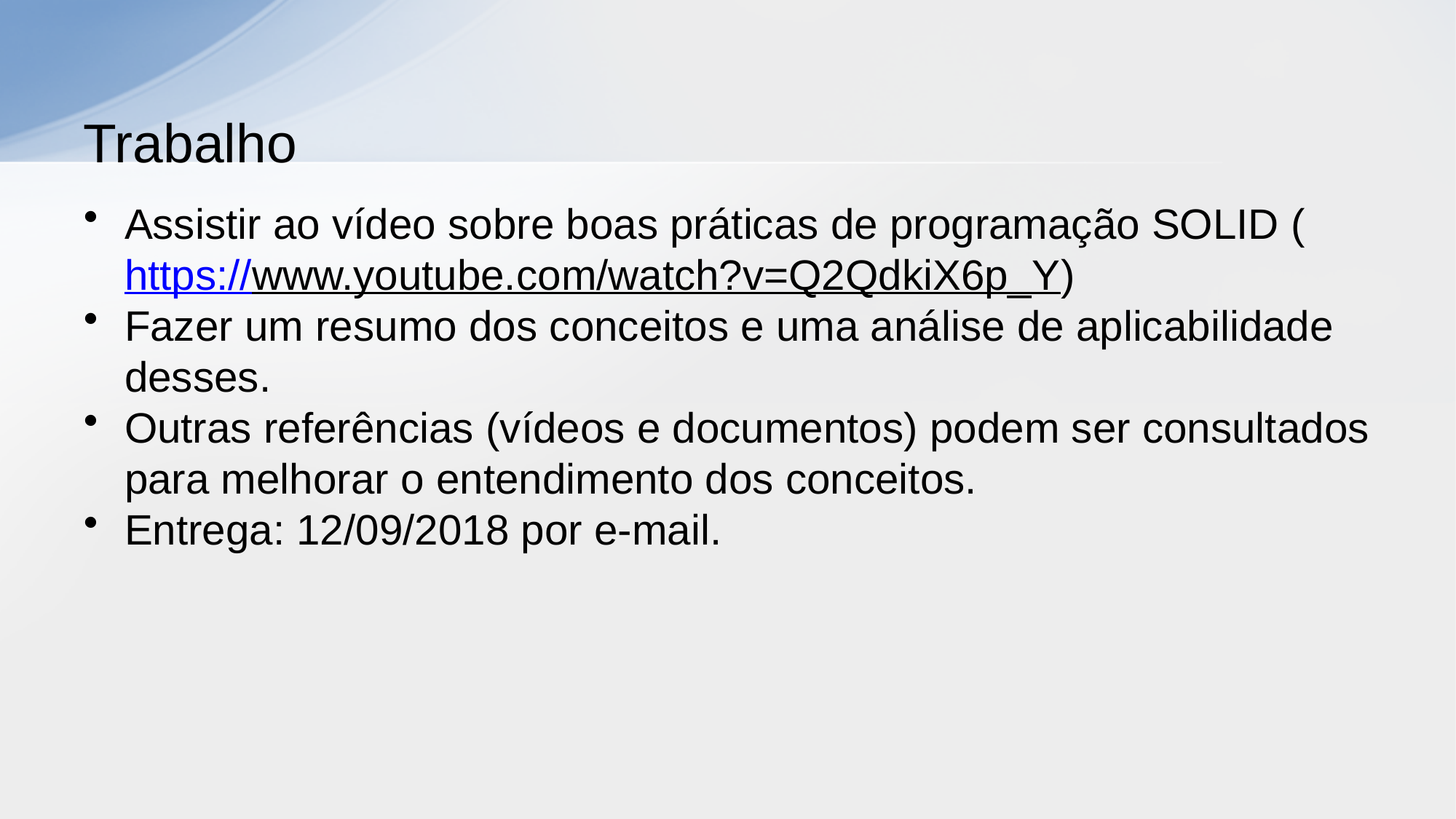

# Trabalho
Assistir ao vídeo sobre boas práticas de programação SOLID (https://www.youtube.com/watch?v=Q2QdkiX6p_Y)
Fazer um resumo dos conceitos e uma análise de aplicabilidade desses.
Outras referências (vídeos e documentos) podem ser consultados para melhorar o entendimento dos conceitos.
Entrega: 12/09/2018 por e-mail.